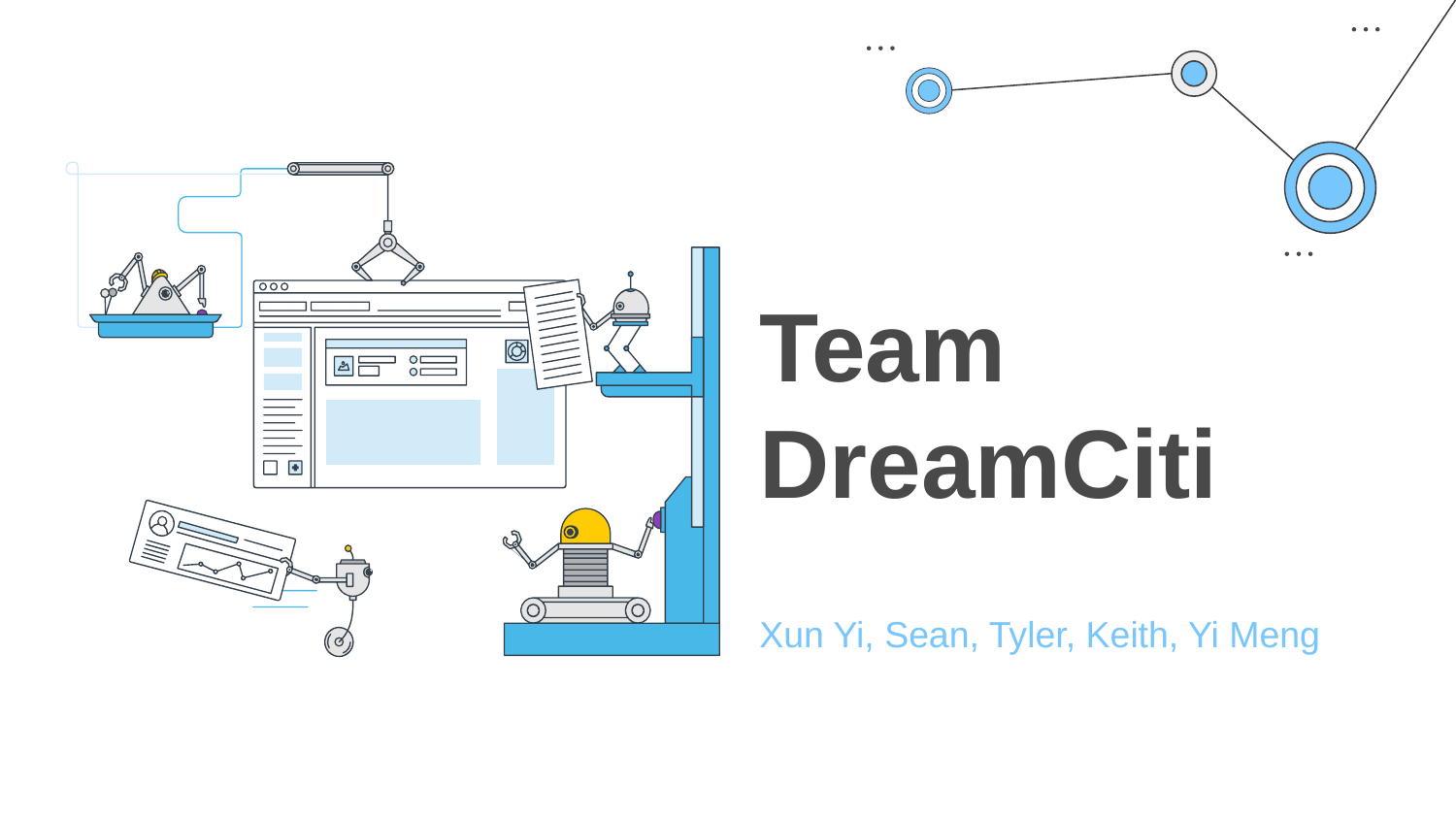

# Team DreamCiti

Xun Yi, Sean, Tyler, Keith, Yi Meng